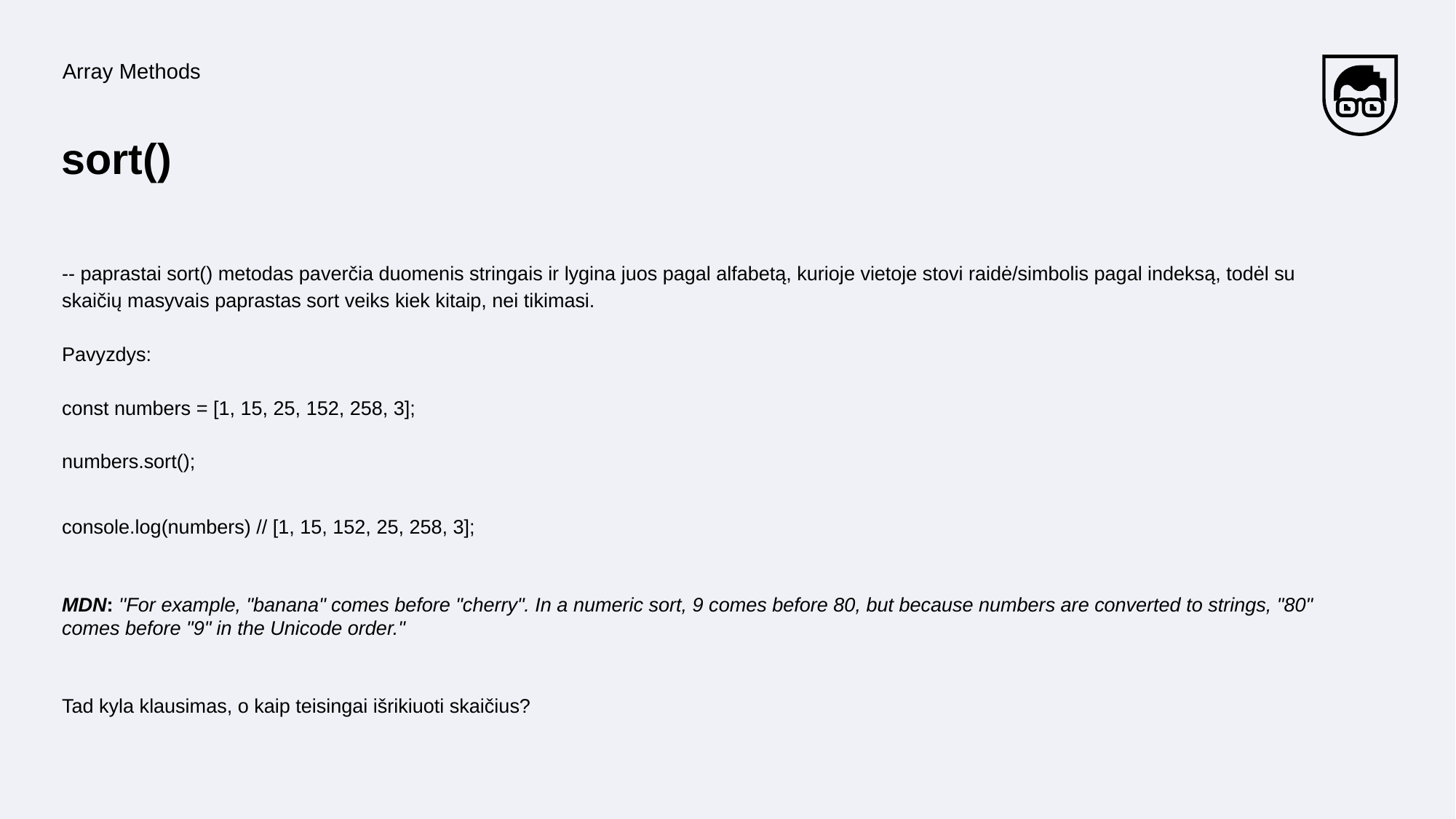

Array Methods
# sort()
-- paprastai sort() metodas paverčia duomenis stringais ir lygina juos pagal alfabetą, kurioje vietoje stovi raidė/simbolis pagal indeksą, todėl su skaičių masyvais paprastas sort veiks kiek kitaip, nei tikimasi.

Pavyzdys:

const numbers = [1, 15, 25, 152, 258, 3];

numbers.sort();

console.log(numbers) // [1, 15, 152, 25, 258, 3];

MDN: ''For example, "banana" comes before "cherry". In a numeric sort, 9 comes before 80, but because numbers are converted to strings, "80" comes before "9" in the Unicode order."

Tad kyla klausimas, o kaip teisingai išrikiuoti skaičius?